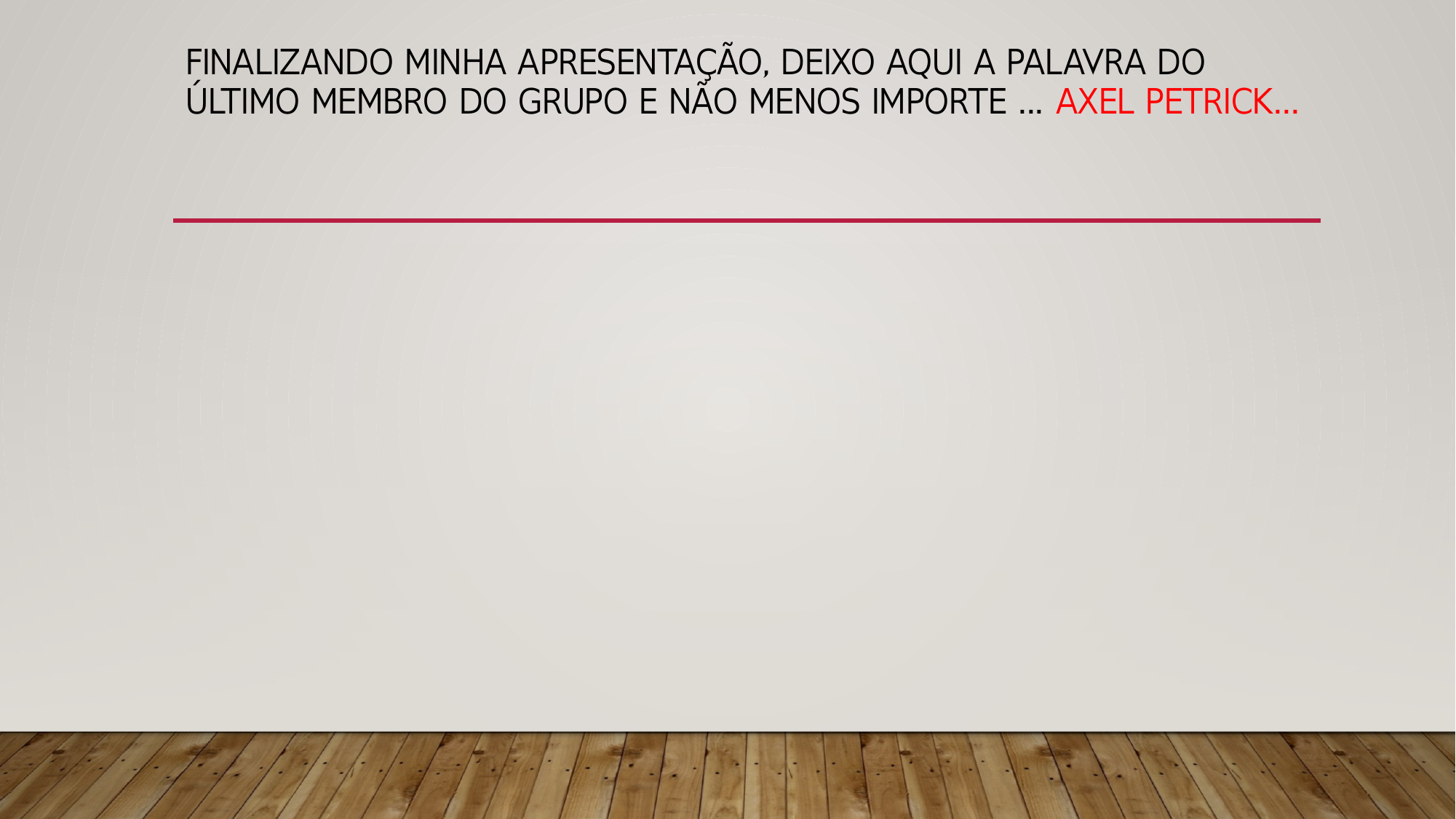

# Finalizando minha apresentação, deixo aqui a palavra do último membro do grupo e não menos importe ... Axel Petrick...